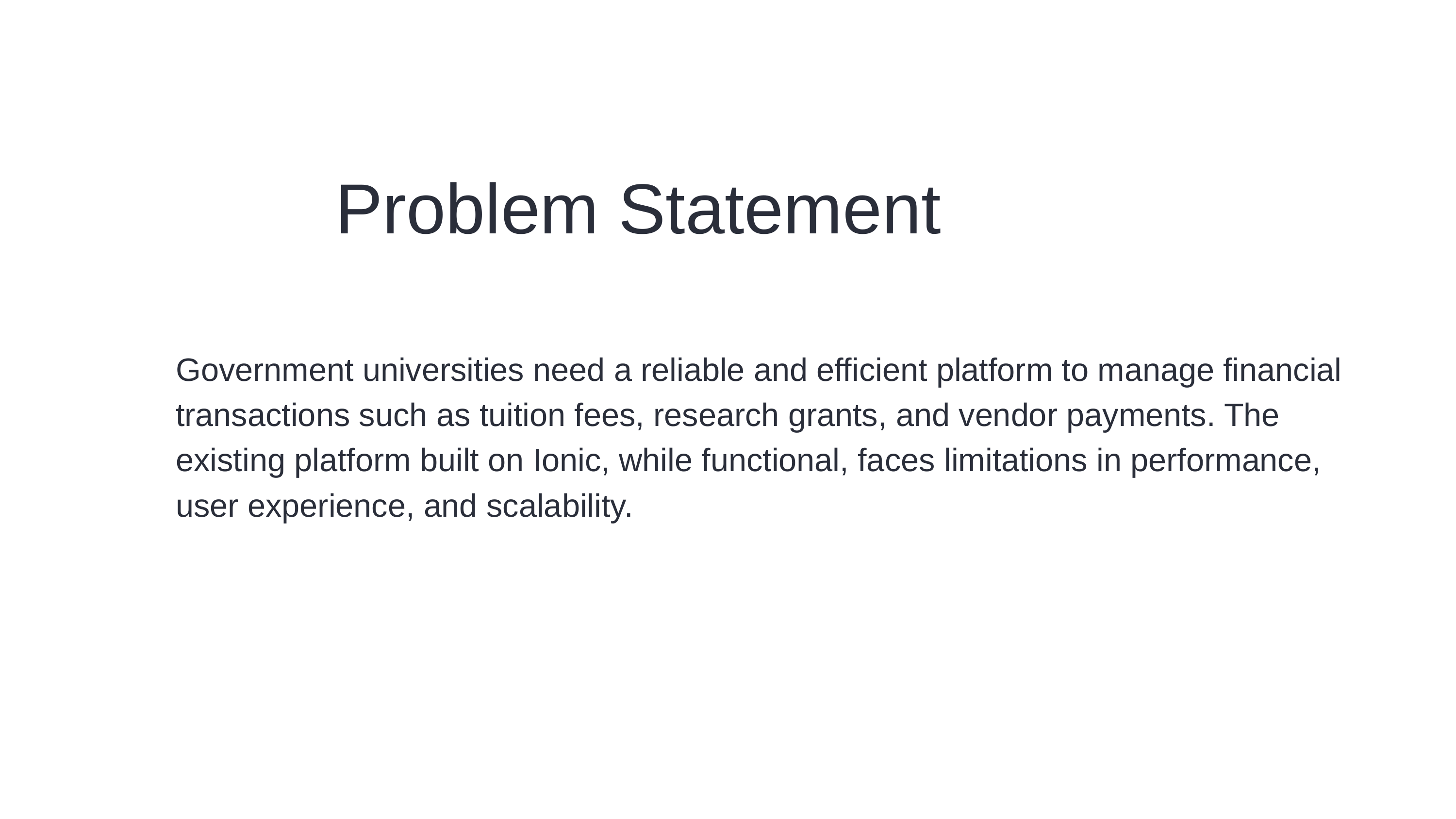

Problem Statement
Government universities need a reliable and efficient platform to manage financial transactions such as tuition fees, research grants, and vendor payments. The existing platform built on Ionic, while functional, faces limitations in performance, user experience, and scalability.